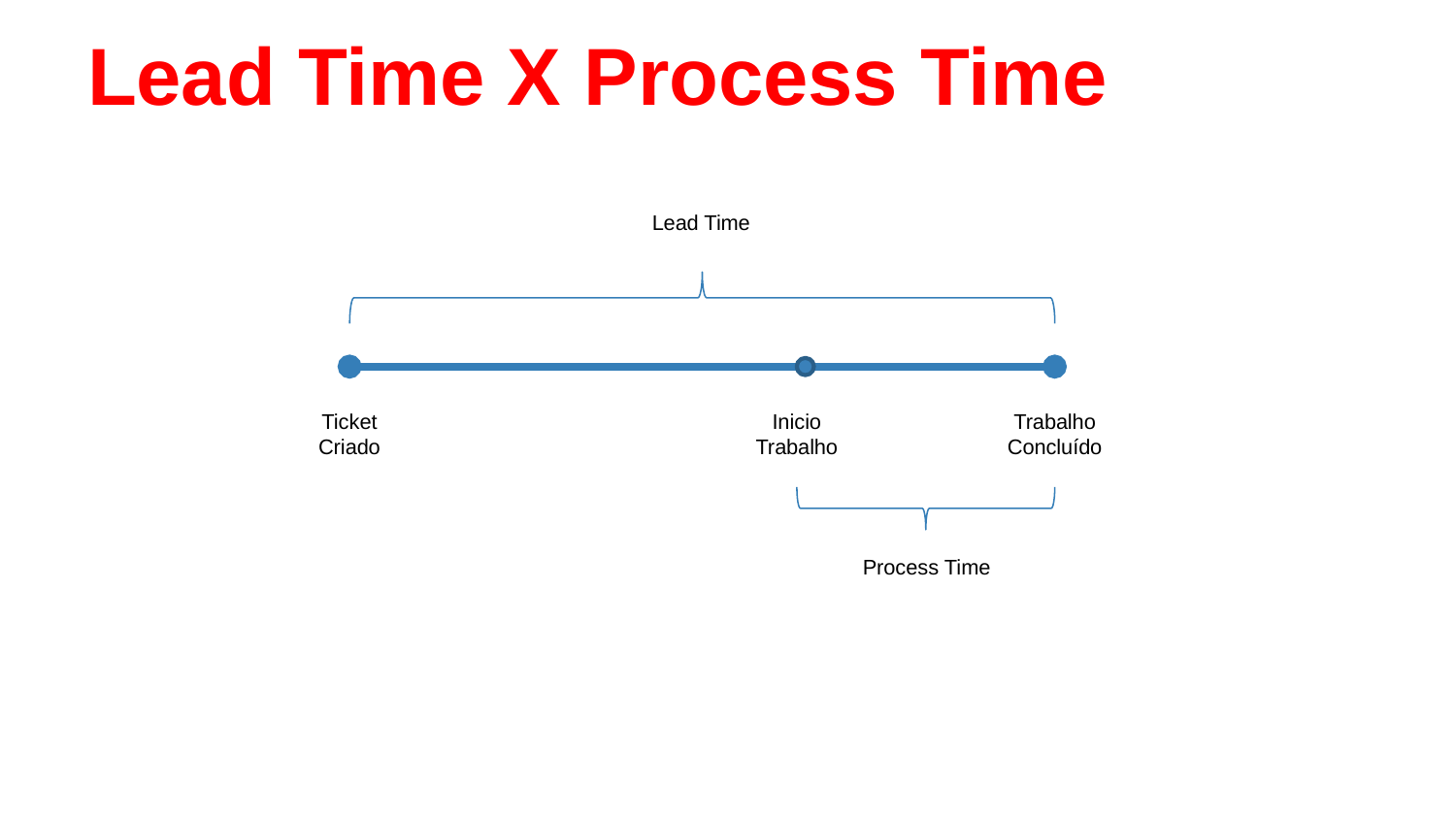

# Lead Time X Process Time
Lead Time

Ticket
Criado
Inicio Trabalho
Trabalho Concluído
Process Time